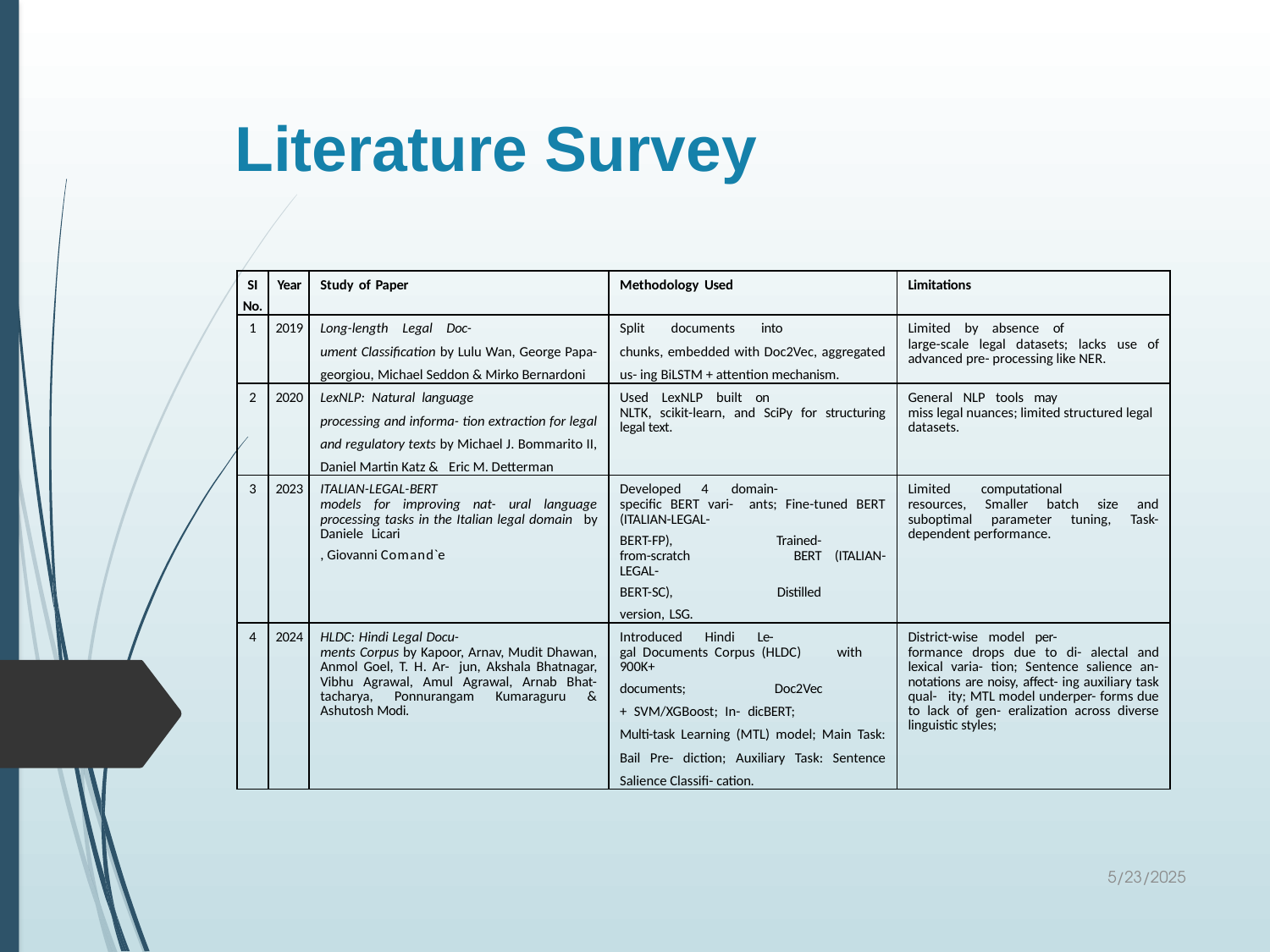

# Literature Survey
| SI No. | Year | Study of Paper | Methodology Used | Limitations |
| --- | --- | --- | --- | --- |
| 1 | 2019 | Long-length Legal Doc- ument Classification by Lulu Wan, George Papa- georgiou, Michael Seddon & Mirko Bernardoni | Split documents into chunks, embedded with Doc2Vec, aggregated us- ing BiLSTM + attention mechanism. | Limited by absence of large-scale legal datasets; lacks use of advanced pre- processing like NER. |
| 2 | 2020 | LexNLP: Natural language processing and informa- tion extraction for legal and regulatory texts by Michael J. Bommarito II, Daniel Martin Katz & Eric M. Detterman | Used LexNLP built on NLTK, scikit-learn, and SciPy for structuring legal text. | General NLP tools may miss legal nuances; limited structured legal datasets. |
| 3 | 2023 | ITALIAN-LEGAL-BERT models for improving nat- ural language processing tasks in the Italian legal domain by Daniele Licari , Giovanni Comand`e | Developed 4 domain- specific BERT vari- ants; Fine-tuned BERT (ITALIAN-LEGAL- BERT-FP), Trained- from-scratch BERT (ITALIAN-LEGAL- BERT-SC), Distilled version, LSG. | Limited computational resources, Smaller batch size and suboptimal parameter tuning, Task- dependent performance. |
| 4 | 2024 | HLDC: Hindi Legal Docu- ments Corpus by Kapoor, Arnav, Mudit Dhawan, Anmol Goel, T. H. Ar- jun, Akshala Bhatnagar, Vibhu Agrawal, Amul Agrawal, Arnab Bhat- tacharya, Ponnurangam Kumaraguru & Ashutosh Modi. | Introduced Hindi Le- gal Documents Corpus (HLDC) with 900K+ documents; Doc2Vec + SVM/XGBoost; In- dicBERT; Multi-task Learning (MTL) model; Main Task: Bail Pre- diction; Auxiliary Task: Sentence Salience Classifi- cation. | District-wise model per- formance drops due to di- alectal and lexical varia- tion; Sentence salience an- notations are noisy, affect- ing auxiliary task qual- ity; MTL model underper- forms due to lack of gen- eralization across diverse linguistic styles; |

5/23/2025